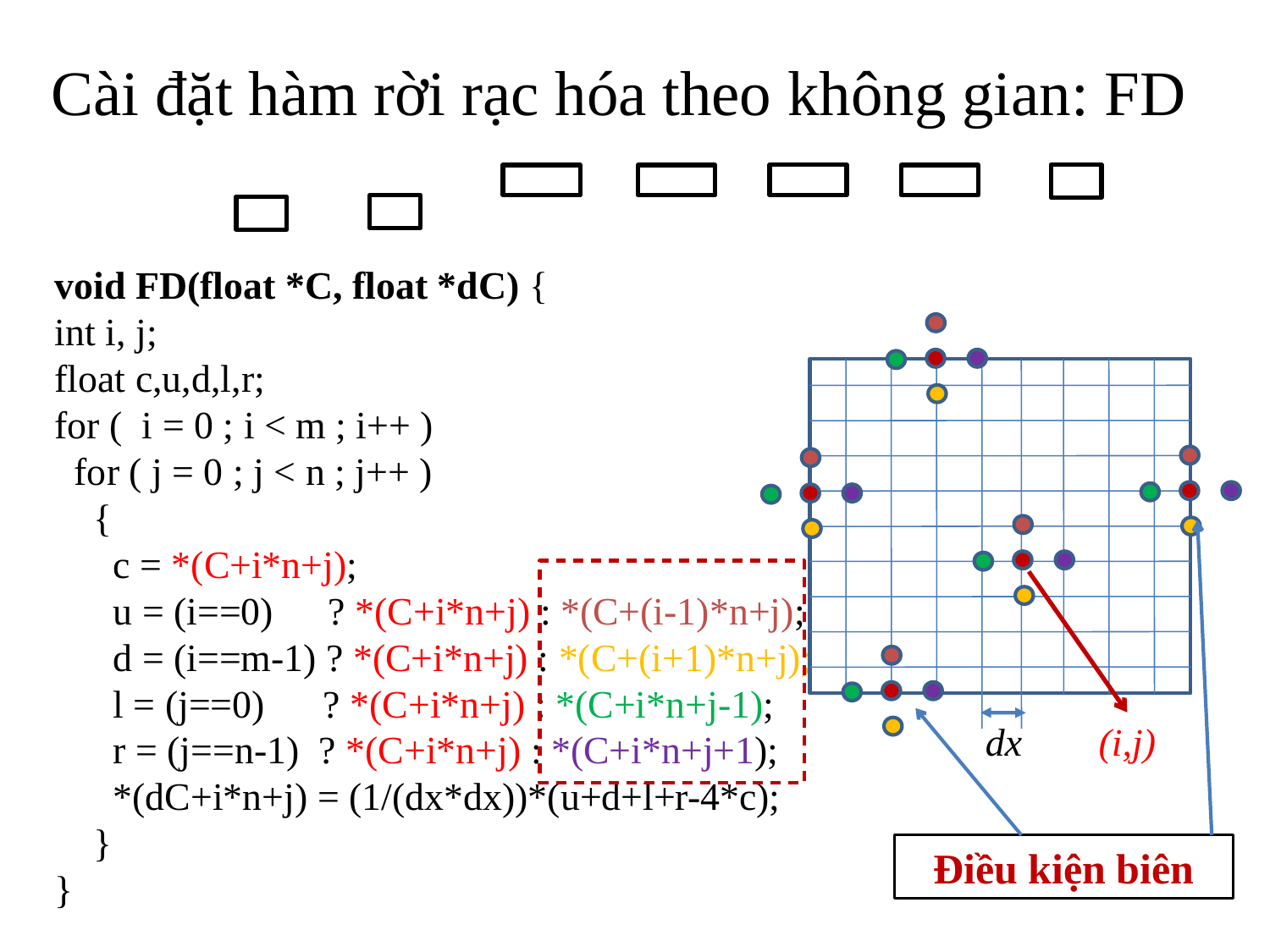

Cài đặt hàm rời rạc hóa theo không gian: FD

void FD(float *C, float *dC) {
int i, j;
float c,u,d,l,r;
for (  i = 0 ; i < m ; i++ )
  for ( j = 0 ; j < n ; j++ )
    {
      c = *(C+i*n+j);
      u = (i==0)	  ? *(C+i*n+j) : *(C+(i-1)*n+j);
      d = (i==m-1) ? *(C+i*n+j) : *(C+(i+1)*n+j);
      l = (j==0)      ? *(C+i*n+j) : *(C+i*n+j-1);
      r = (j==n-1)  ? *(C+i*n+j) : *(C+i*n+j+1);
      *(dC+i*n+j) = (1/(dx*dx))*(u+d+l+r-4*c);
    }
}

dx
(i,j)

Điều kiện biên